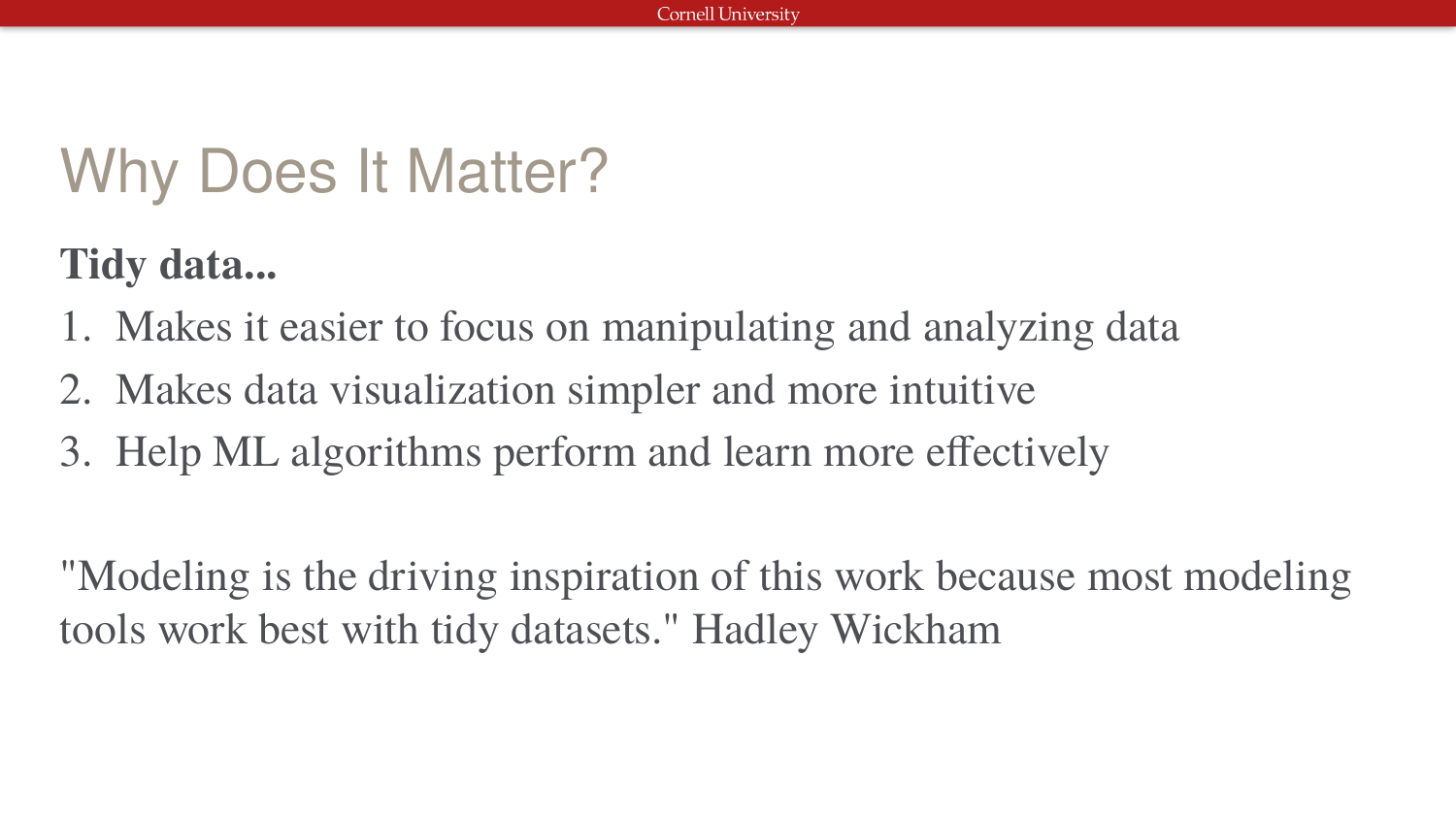

# Why Does It Matter?
Tidy data...
1.  Makes it easier to focus on manipulating and analyzing data
2.  Makes data visualization simpler and more intuitive
3.  Help ML algorithms perform and learn more effectively

"Modeling is the driving inspiration of this work because most modeling tools work best with tidy datasets." Hadley Wickham